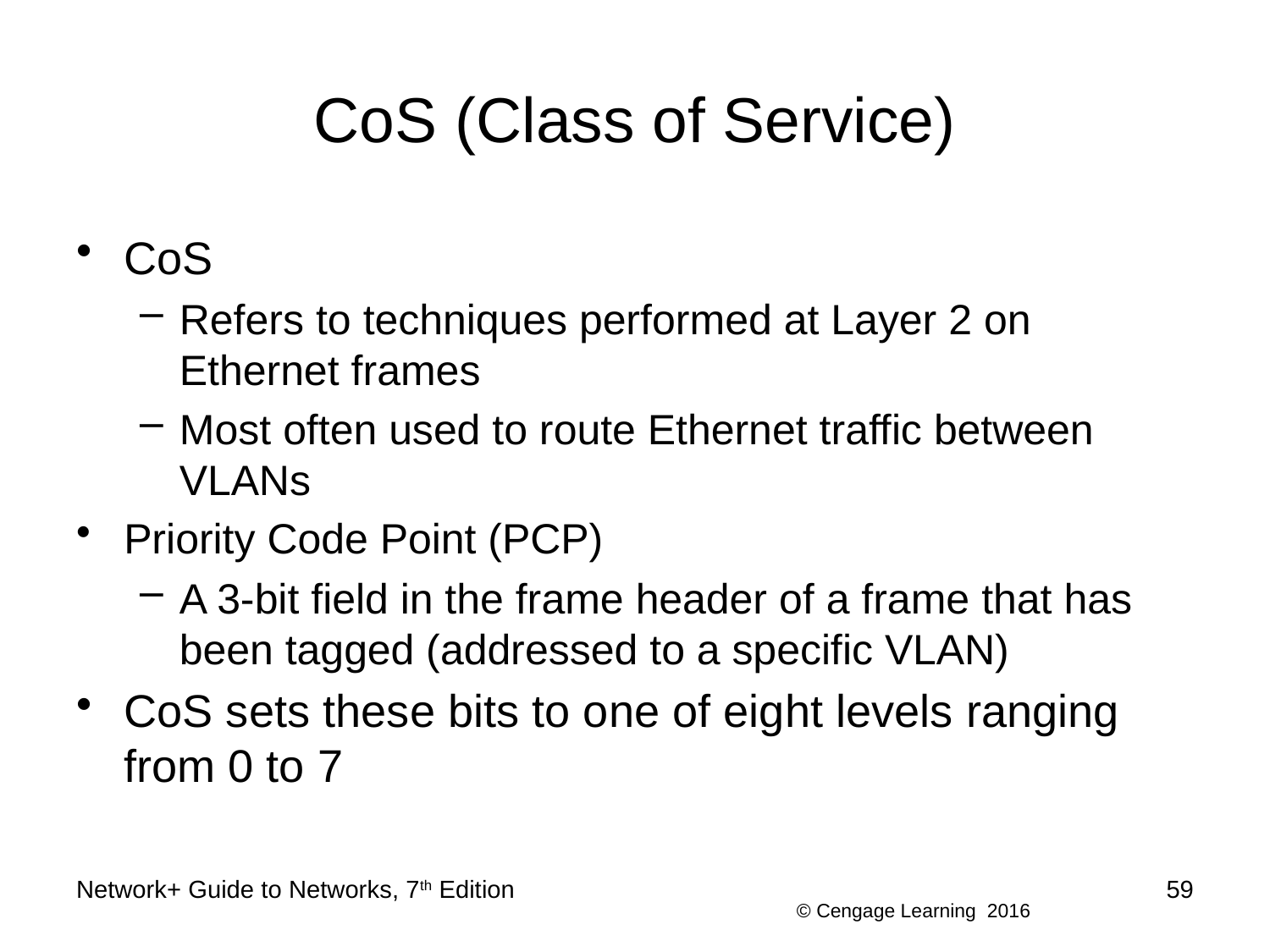

# CoS (Class of Service)
CoS
Refers to techniques performed at Layer 2 on Ethernet frames
Most often used to route Ethernet traffic between VLANs
Priority Code Point (PCP)
A 3-bit field in the frame header of a frame that has been tagged (addressed to a specific VLAN)
CoS sets these bits to one of eight levels ranging from 0 to 7
Network+ Guide to Networks, 7th Edition
59